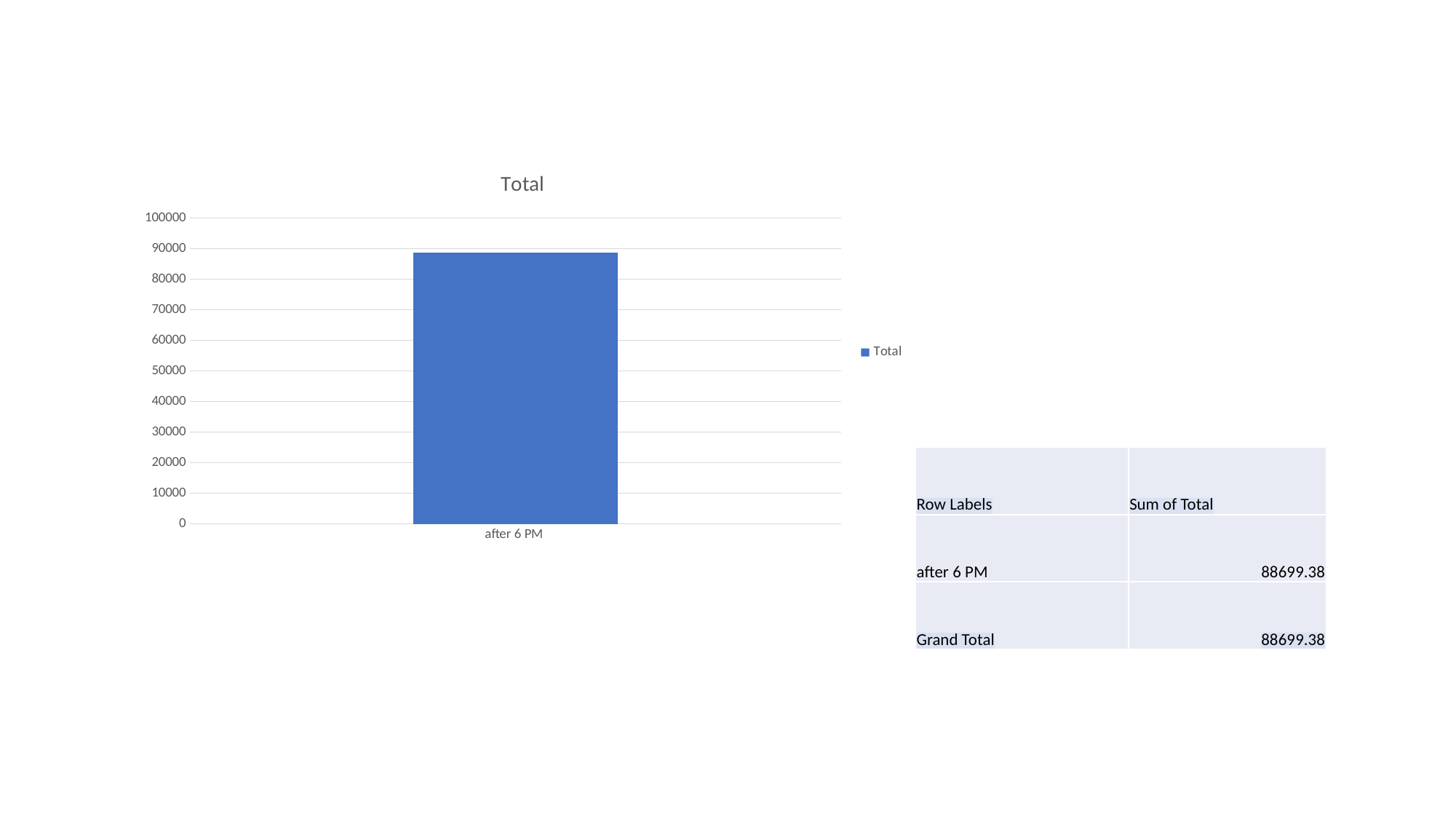

### Chart:

| Category | Total |
|---|---|
| after 6 PM  | 88699.38000000003 |
| Row Labels | Sum of Total |
| --- | --- |
| after 6 PM | 88699.38 |
| Grand Total | 88699.38 |